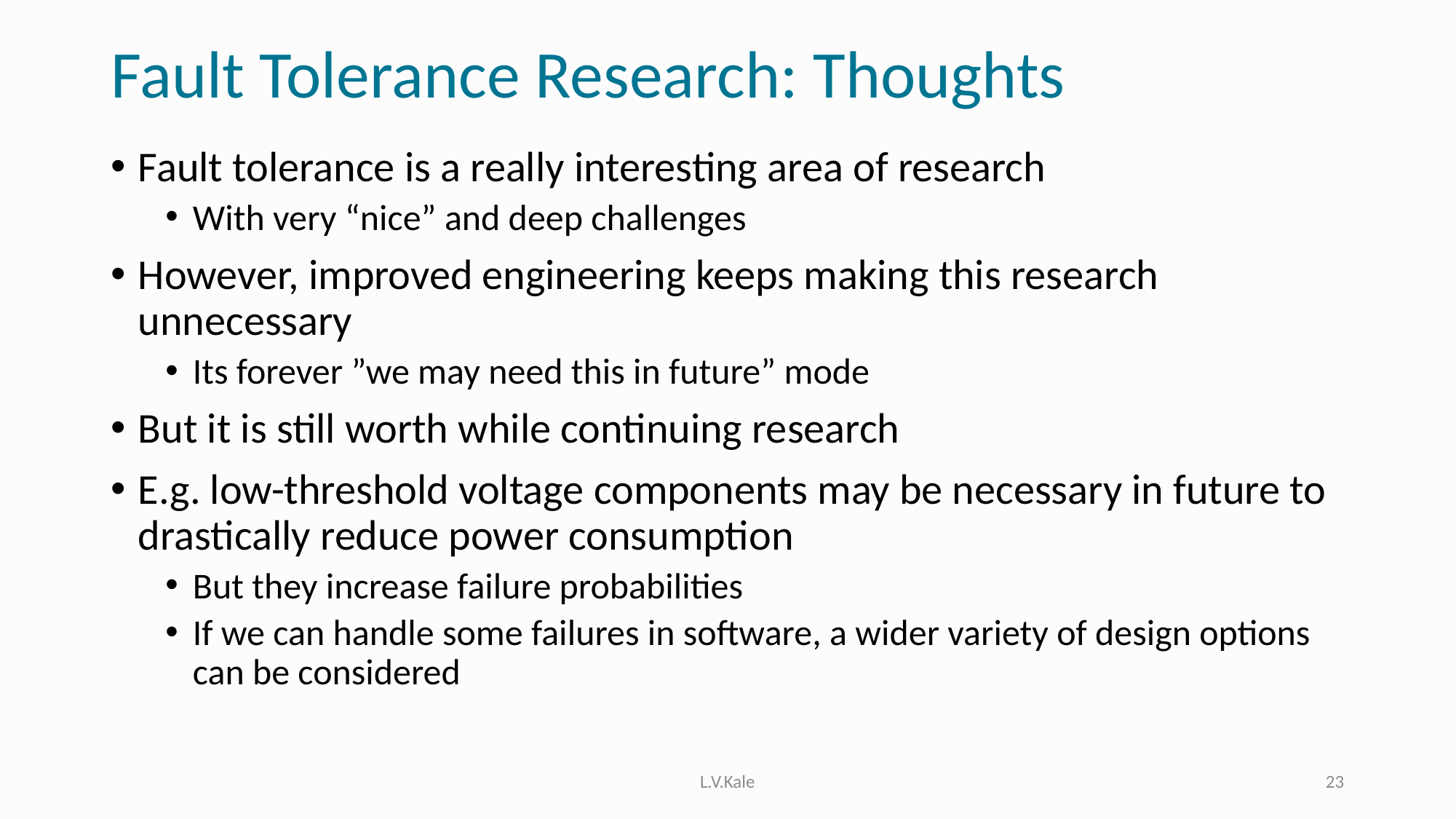

# Fault Tolerance Research: Thoughts
Fault tolerance is a really interesting area of research
With very “nice” and deep challenges
However, improved engineering keeps making this research unnecessary
Its forever ”we may need this in future” mode
But it is still worth while continuing research
E.g. low-threshold voltage components may be necessary in future to drastically reduce power consumption
But they increase failure probabilities
If we can handle some failures in software, a wider variety of design options can be considered

L.V.Kale
23